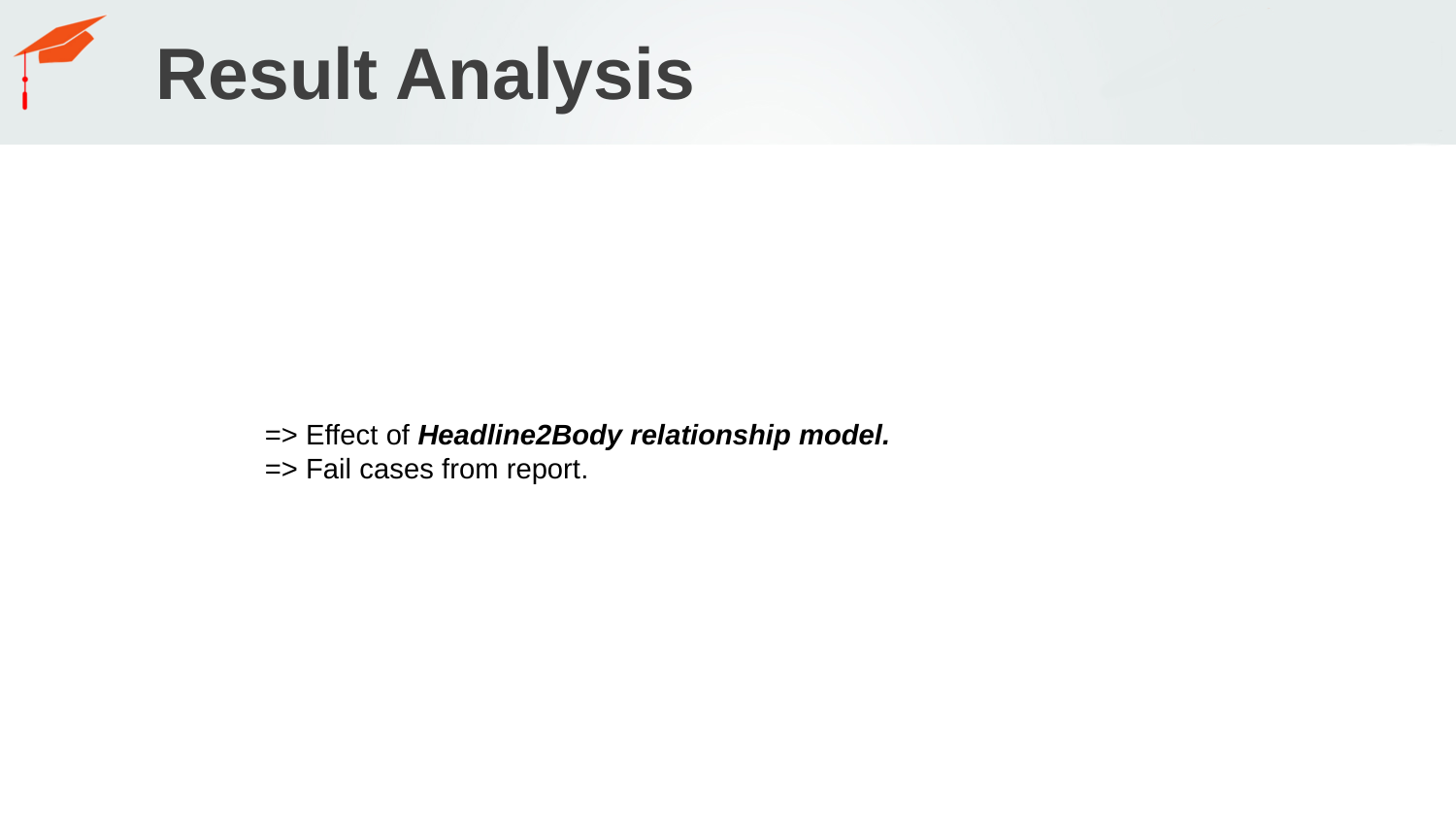

# Result Analysis
	=> Effect of Headline2Body relationship model.
	=> Fail cases from report.